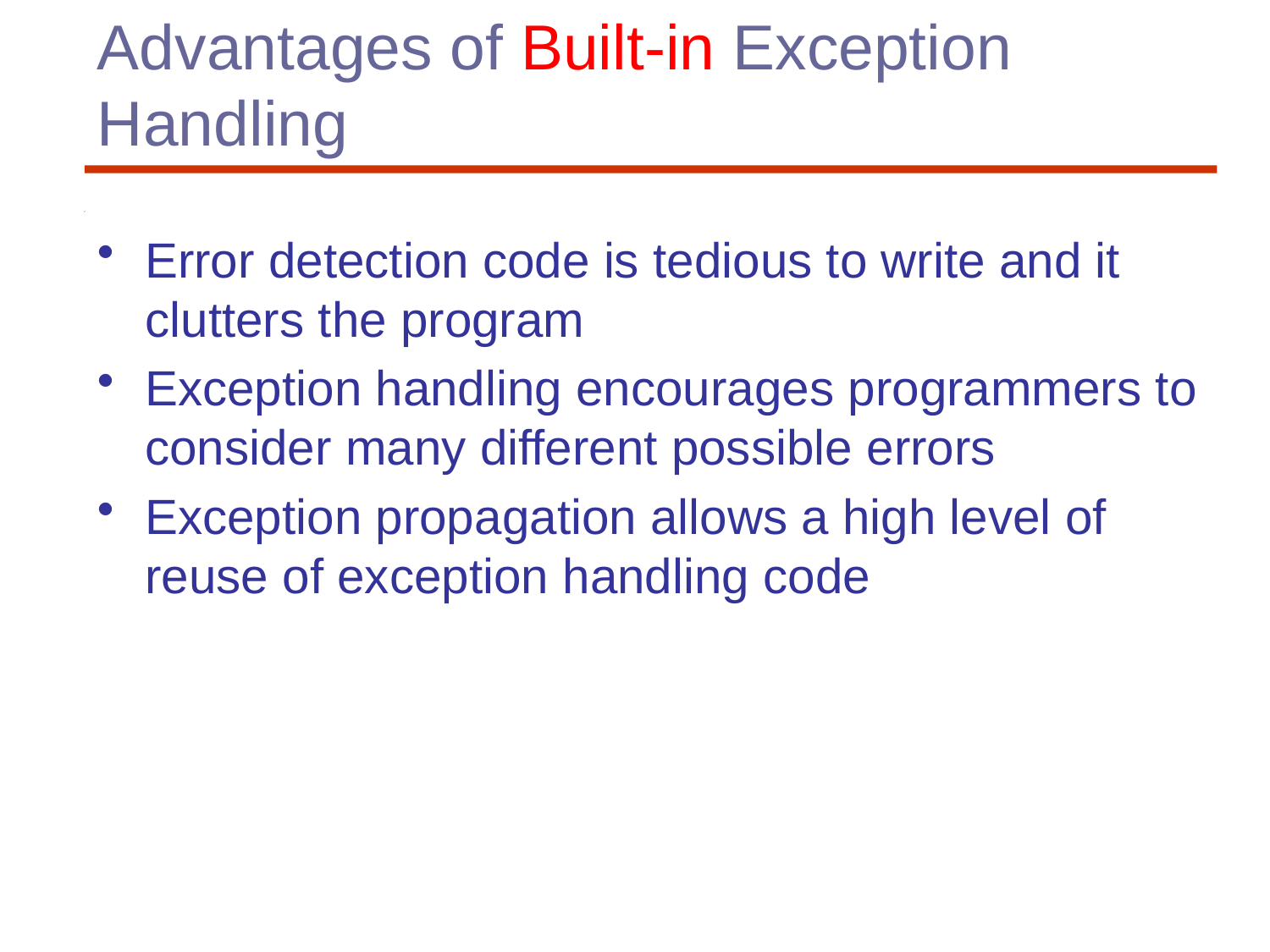

# Advantages of Built-in Exception Handling
Error detection code is tedious to write and it clutters the program
Exception handling encourages programmers to consider many different possible errors
Exception propagation allows a high level of reuse of exception handling code